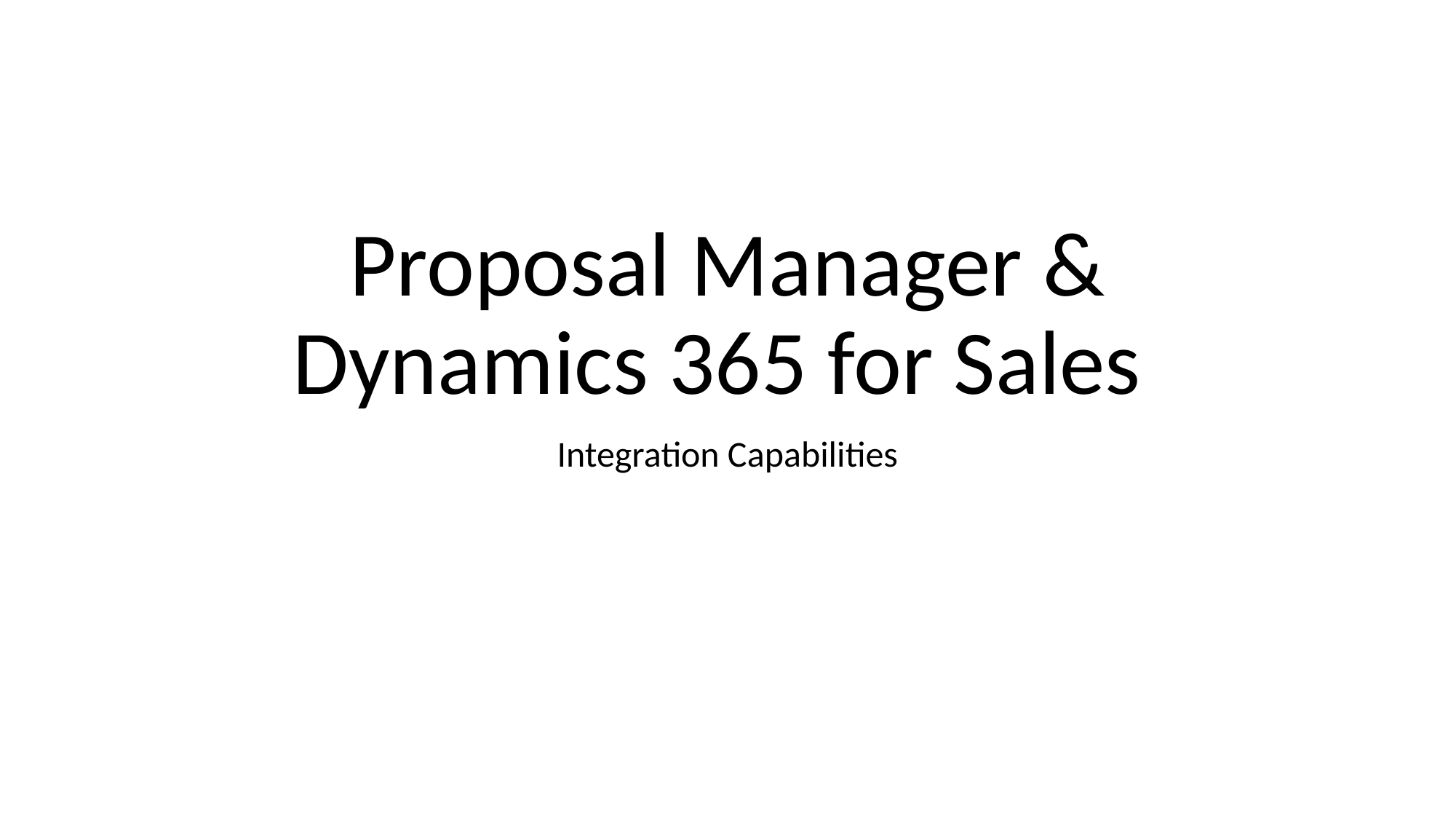

# Proposal Manager & Dynamics 365 for Sales
Integration Capabilities